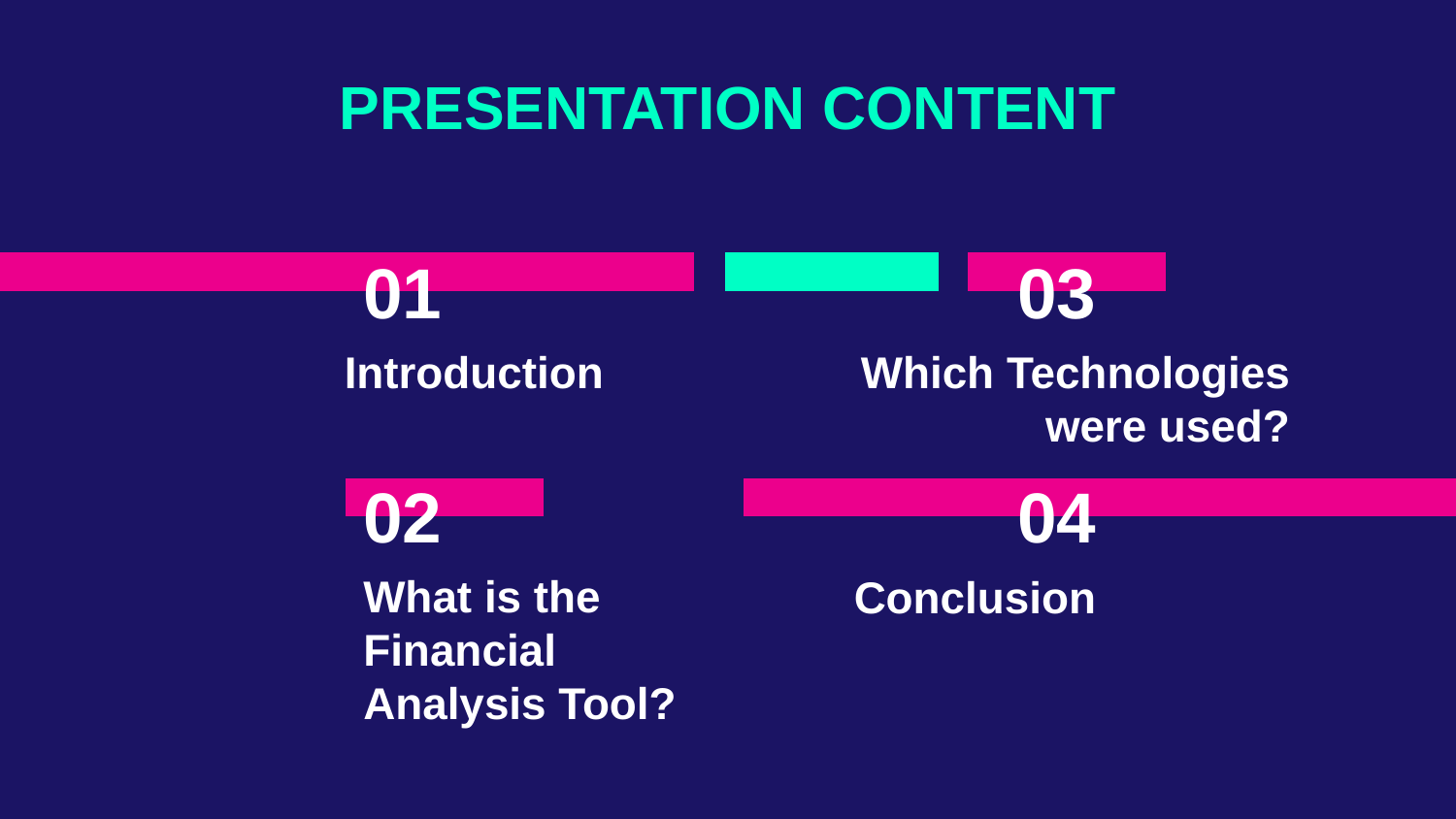

PRESENTATION CONTENT
# 01
03
Introduction
Which Technologies were used?
02
04
What is the Financial Analysis Tool?
Conclusion